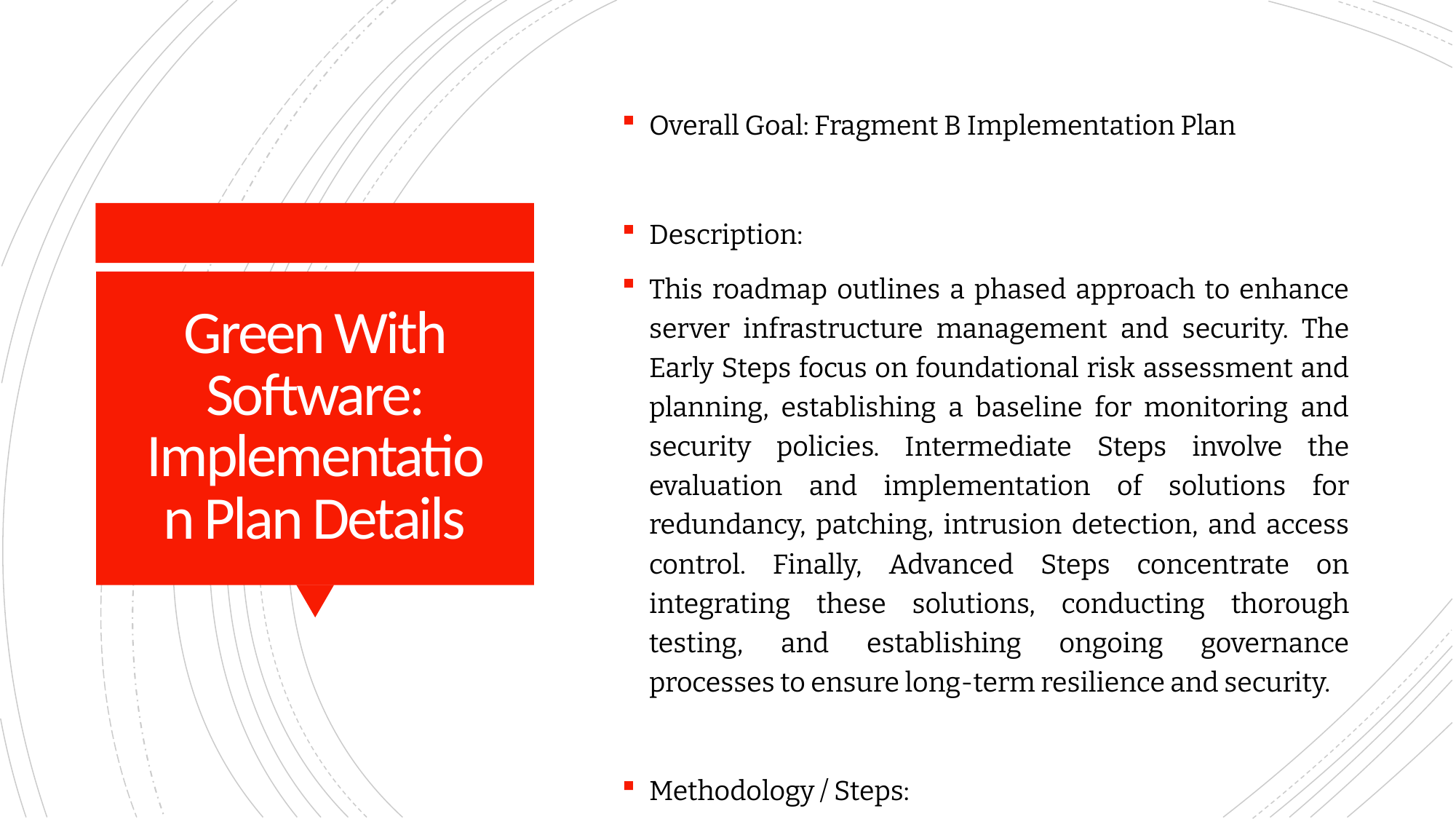

Overall Goal: Fragment B Implementation Plan

Description:
This roadmap outlines a phased approach to enhance server infrastructure management and security. The Early Steps focus on foundational risk assessment and planning, establishing a baseline for monitoring and security policies. Intermediate Steps involve the evaluation and implementation of solutions for redundancy, patching, intrusion detection, and access control. Finally, Advanced Steps concentrate on integrating these solutions, conducting thorough testing, and establishing ongoing governance processes to ensure long-term resilience and security.

Methodology / Steps:

--- Early Steps ---
1. Assess the current server infrastructure for high availability and identify single points of failure. 2. Develop a patch management policy outlining the frequency and process for updates. 3. Conduct a security threat assessment to identify potential risks and vulnerabilities. 4. Develop an access control policy defining user permissions and restrictions. 5. Evaluate centralized logging systems to choose the most suitable one. 6. Research logging solutions, consider scalability, and compatibility. 7. Evaluate and select a resource monitoring tool for server infrastructure. 8. Research monitoring tools, align with infrastructure requirements. 9. Evaluate alerting systems to choose an effective solution. 10. Research alerting tools, consider real-time monitoring capabilities.
--- Intermediate Steps ---
11. Integrate the selected logging system into your server infrastructure and configure log sources, collaborating with IT teams. 12. Configure and integrate the selected monitoring tool with the server infrastructure, following tool documentation and testing configurations. 13. Configure alerts based on abnormal server behavior or performance issues, defining alert thresholds and collaborating with monitoring teams. 14. Identify redundancy solutions and create a mitigation plan. 15. Evaluate and implement automated patching tools for efficient updates. 16. Evaluate and select an IDS solution suitable for the infrastructure. 17. Evaluate and select a firewall solution aligned with access control policies. 18. Configure the selected load balancer for your server infrastructure, following load balancer documentation and testing configurations. 19. Develop a policy for retaining historical performance data, defining data retention periods and collaborating with data management teams.
--- Advanced Steps ---
20. Upgrade hardware and configure redundant systems. 21. Implement the selected firewall solution and conduct security testing. 22. Implement the selected IDS solution and integrate it into the server infrastructure. 23. Configure firewall rules and perform security testing. 24. Develop a caching strategy based on server workload and application requirements, collaborating with development teams and analyzing application behavior. 25. Implement selected caching mechanisms and conduct testing, configuring caching and performing load testing. 26. Assess the current server infrastructure for scalability gaps, collaborating with IT architects and conducting workload analysis. 27. Develop a plan for enhancing server infrastructure scalability, identifying scalability solutions and creating a roadmap. 28. Implement the planned upgrades to enhance scalability, upgrading hardware and implementing scaling solutions. 29. Develop a plan for performance testing of critical server applications, identifying testing scenarios and defining success criteria. 30. Execute performance testing on critical server applications, using testing tools and analyzing results. 31. Develop a process for auditing server logs for security and compliance, defining audit criteria and collaborating with security and compliance teams. 32. Regularly review and analyze server logs according to the developed process, conducting audits and collaborating with IT and compliance teams.

Roles Involved (Overall): IT Specialists, IT Administrators, Monitoring Teams, Security Analysts, Compliance Specialists, Business Analysts, Development Teams, Infrastructure Managers, Scalability Planning Team, IT Leadership, Testing Teams, Network Administrators, Optimization Experts, Alerting System Analysts, Data Management Specialists, Caching Strategists, Logging System Analysts, QA Engineers, Performance Analysts, Load Balancer Administrators, Redundancy Planning Team, Patch Management Experts
Tools/Platforms (Overall): ELK Stack (Elasticsearch, Logstash, Kibana), Splunk, Grafana, Prometheus, Dynatrace, InfluxDB, Prometheus Alertmanager, OpsGenie, PagerDuty, HAProxy, Nginx, Citrix ADC, F5 BIG-IP, Redis, Varnish, Akamai, Cloudflare, docker, kubernetes, Amazon ECS, Google Kubernetes Engine (GKE), Apache JMeter, LoadRunner, Wazuh, SolarWinds Security Event Manager, Keepalived, OpenVAS, Tenable, Qualys, Snort, Cisco Firepower, Suricata, iptables, Cisco ASA, Palo Alto Networks, Veeam Backup & Replication

Subtask Estimates (Aggregated):
--- Early Steps ---
Risk Assessment: 25h; Single Point of Failure Identification: 20h; Policy Development: 20h; Collaboration with System Administrators: 15h; Logging System Evaluation: 20h; Logging Solution Research: 15h; Resource Monitoring Tool Evaluation: 20h; Infrastructure Alignment: 15h; Alerting System Evaluation: 20h; Alerting Tool Research: 15h
--- Intermediate Steps ---
Logging System Integration: 30h; IT Team Collaboration: 25h; Monitoring Tool Configuration: 30h; Testing: 25h; Alert Configuration: 30h; Monitoring Team Collaboration: 25h; Load Balancer Configuration: 30h; Testing: 25h; Data Retention Policy Development: 20h; Data Management Team Collaboration: 15h; Redundancy Solution Identification: 30h; Mitigation Plan Creation: 25h; Patching Tool Research: 25h; Policy Alignment: 20h; IDS Solution Research: 25h; Threat Assessment Alignment: 20h; Firewall Solution Research: 25h; Policy Alignment: 20h
--- Advanced Steps ---
Hardware Upgrade: 40h; Redundancy Configuration: 35h; Firewall Configuration: 30h; Security Testing: 25h; IDS Configuration: 30h; Integration Testing: 25h; Firewall Rule Configuration: 30h; Security Testing: 25h; Caching Strategy Development: 25h; Development Team Collaboration: 20h; Caching Implementation: 30h; Load Testing: 25h; Scalability Analysis: 25h; IT Architect Collaboration: 20h; Scalability Solution Identification: 30h; Roadmap Creation: 25h; Hardware Implementation: 35h; Scaling Solution Implementation: 35h; Performance Testing Plan Development: 25h; Scenario Identification: 20h; Success Criteria Definition: 15h; Testing Execution: 35h; Results Analysis: 20h; Audit Process Development: 20h; Security/Compliance Collaboration: 15h; Log Review and Analysis: 30h; IT/Compliance Collaboration: 25h
# Green With Software: Implementation Plan Details